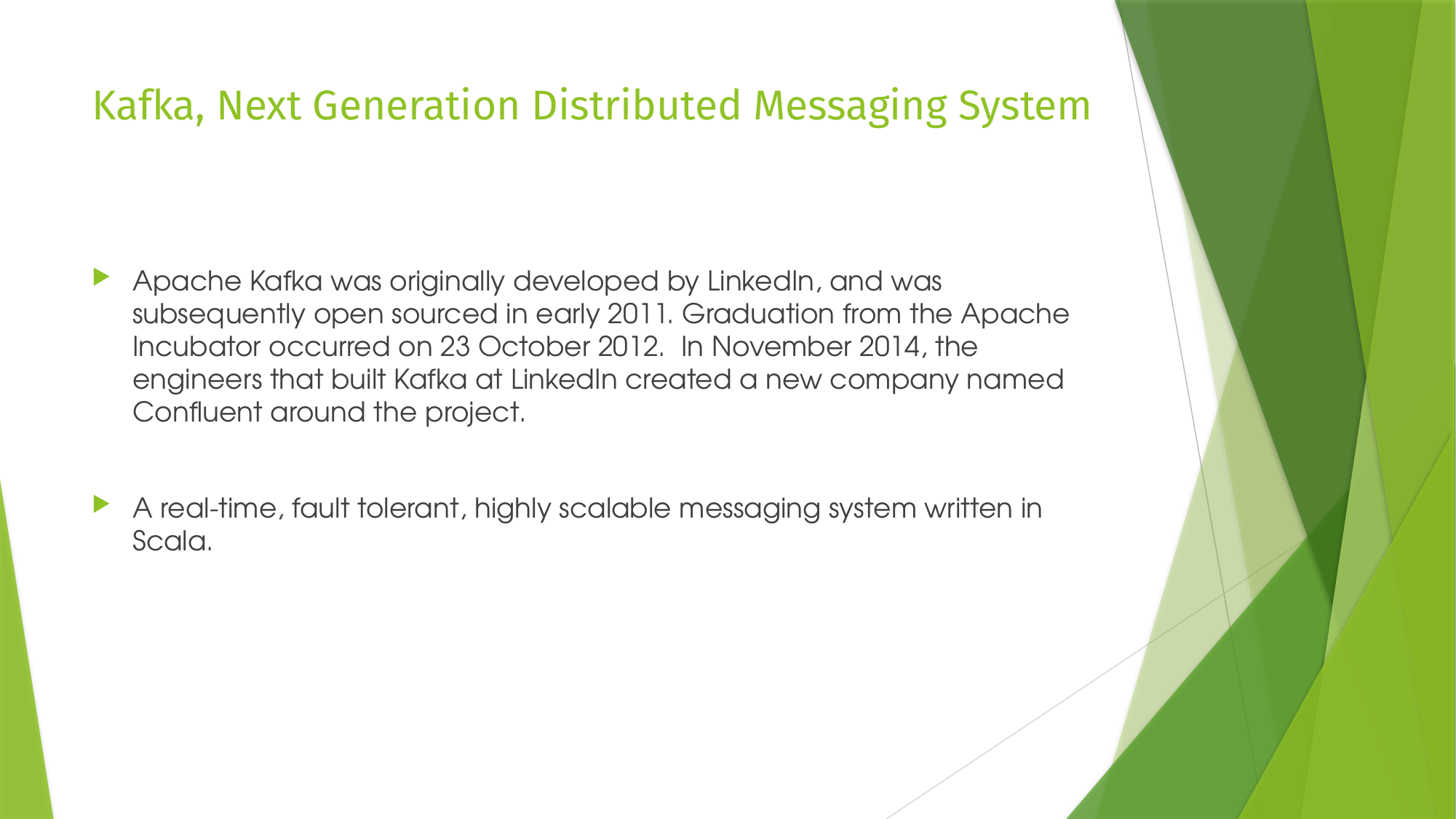

# Kafka, Next Generation Distributed Messaging System
Apache Kafka was originally developed by LinkedIn, and was subsequently open sourced in early 2011. Graduation from the Apache Incubator occurred on 23 October 2012.  In November 2014, the engineers that built Kafka at LinkedIn created a new company named Confluent around the project.

A real-time, fault tolerant, highly scalable messaging system written in Scala.